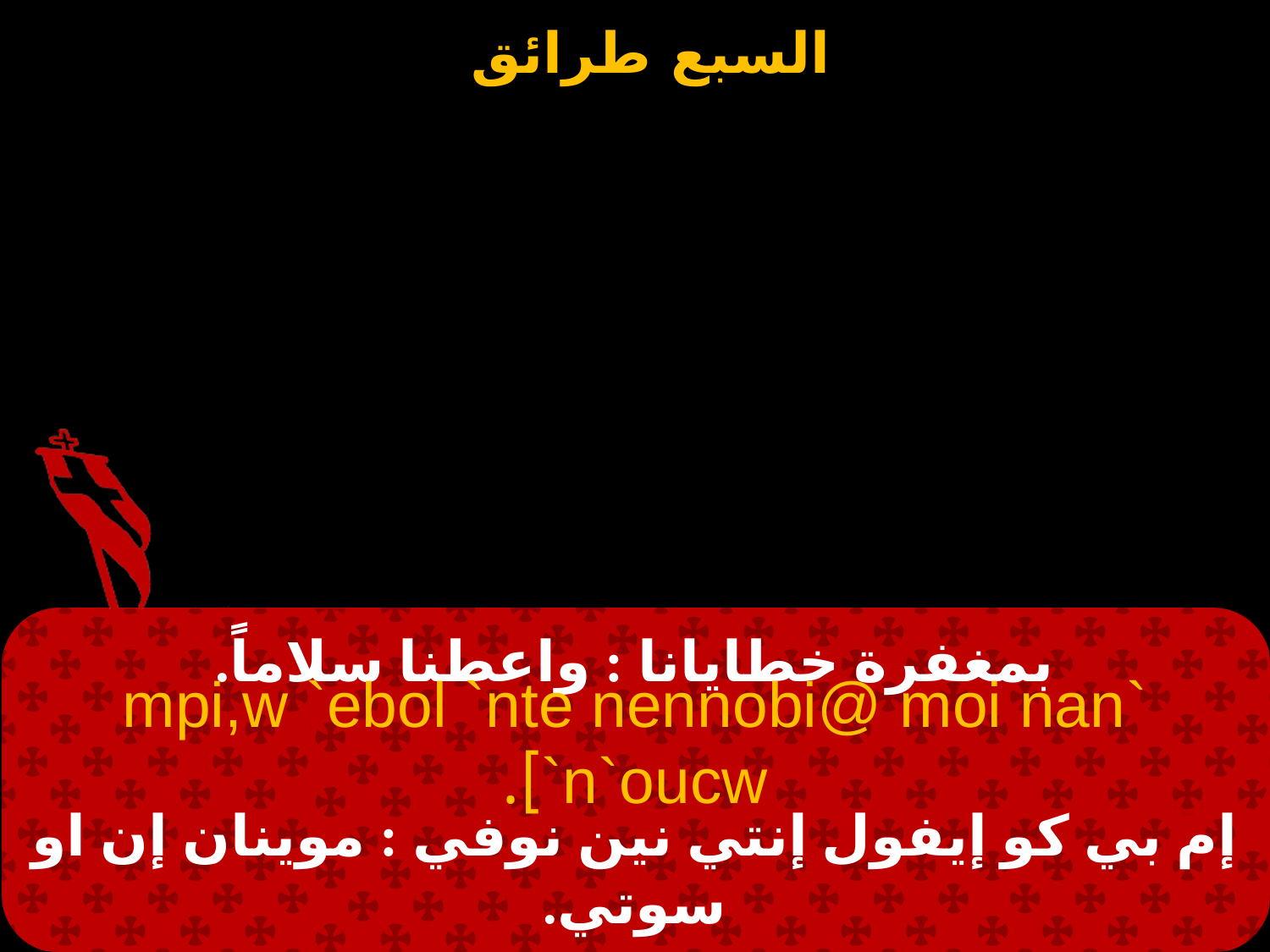

# بمغفرة خطايانا : واعطنا سلاماً.
`mpi,w `ebol `nte nennobi@ moi nan `n`oucw].
إم بي كو إيفول إنتي نين نوفي : موينان إن او سوتي.